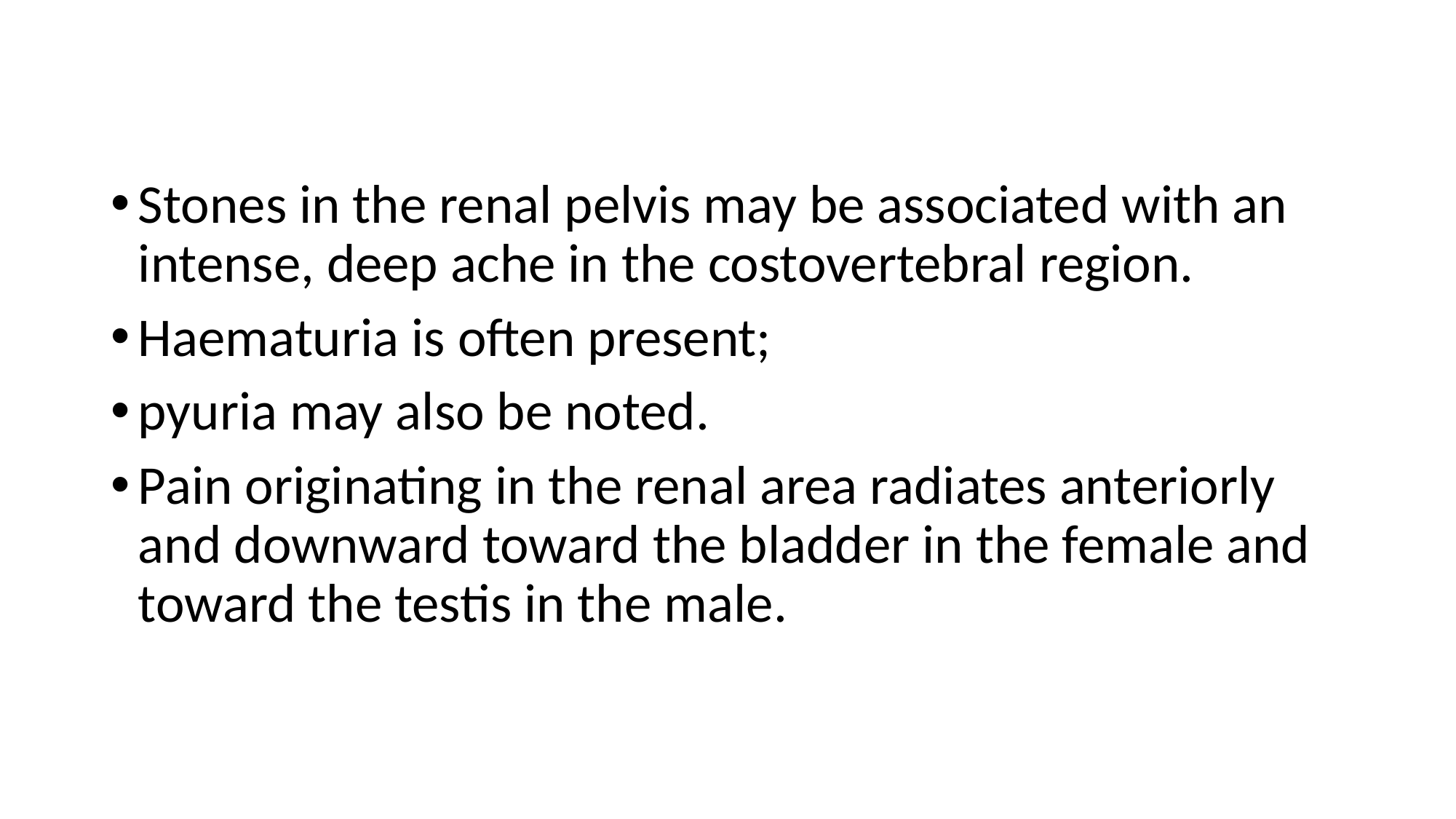

#
Stones in the renal pelvis may be associated with an intense, deep ache in the costovertebral region.
Haematuria is often present;
pyuria may also be noted.
Pain originating in the renal area radiates anteriorly and downward toward the bladder in the female and toward the testis in the male.